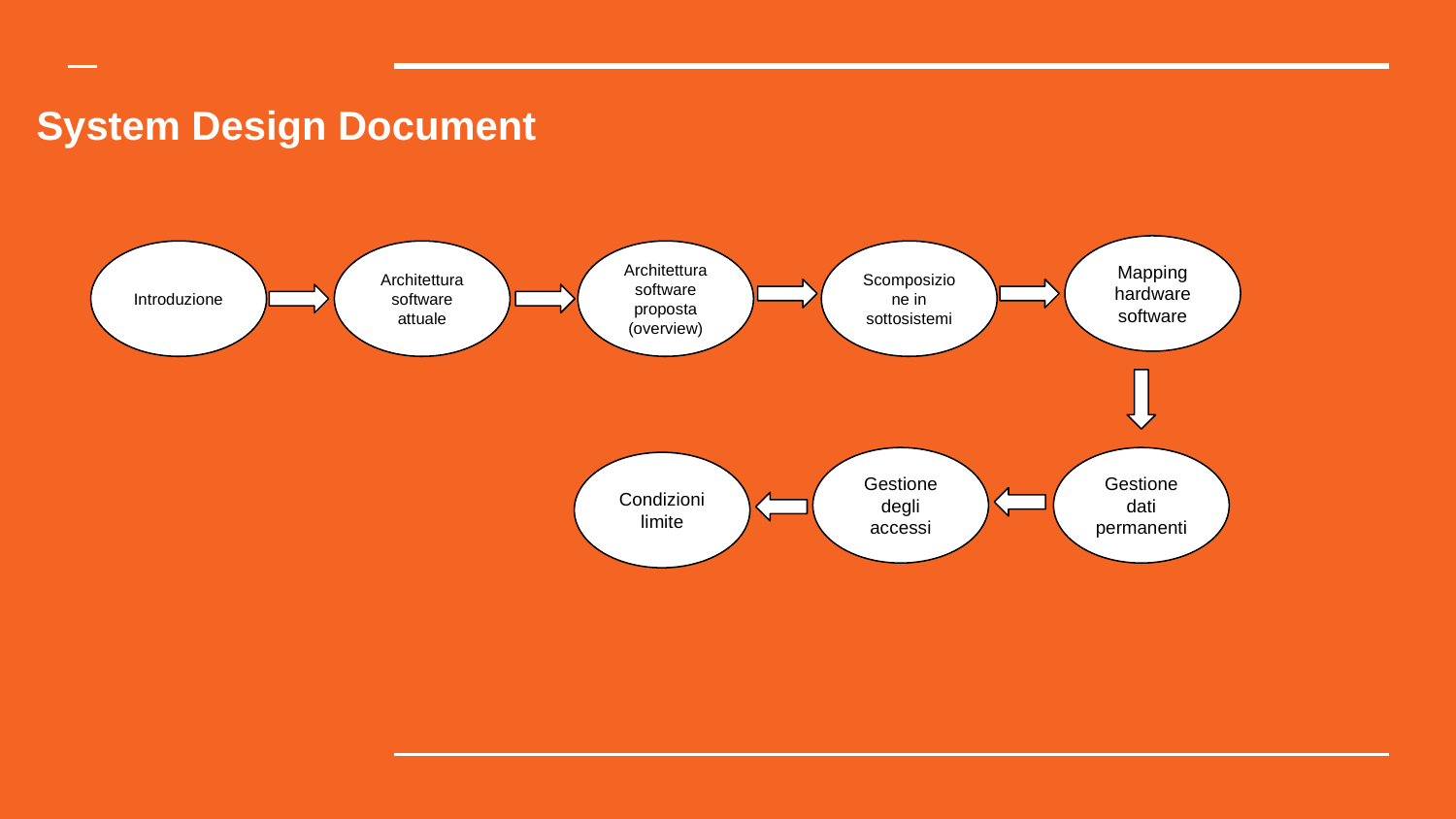

# System Design Document
Mapping hardware software
Introduzione
Architettura software attuale
Architettura software proposta
(overview)
Scomposizione in sottosistemi

Gestione degli accessi
Gestione dati permanenti
Condizioni limite